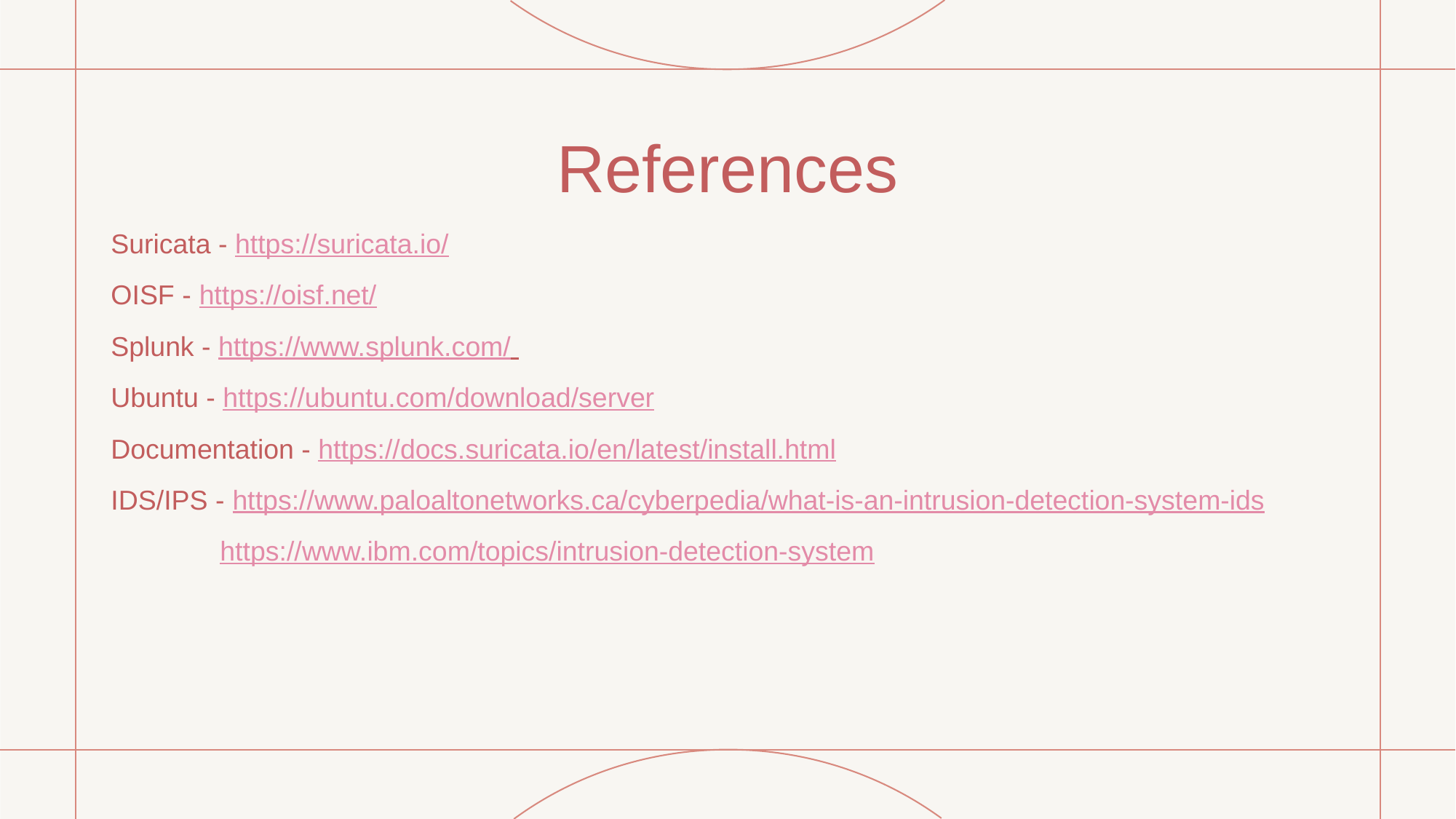

# References
Suricata - https://suricata.io/
OISF - https://oisf.net/
Splunk - https://www.splunk.com/
Ubuntu - https://ubuntu.com/download/server
Documentation - https://docs.suricata.io/en/latest/install.html
IDS/IPS - https://www.paloaltonetworks.ca/cyberpedia/what-is-an-intrusion-detection-system-ids
	https://www.ibm.com/topics/intrusion-detection-system